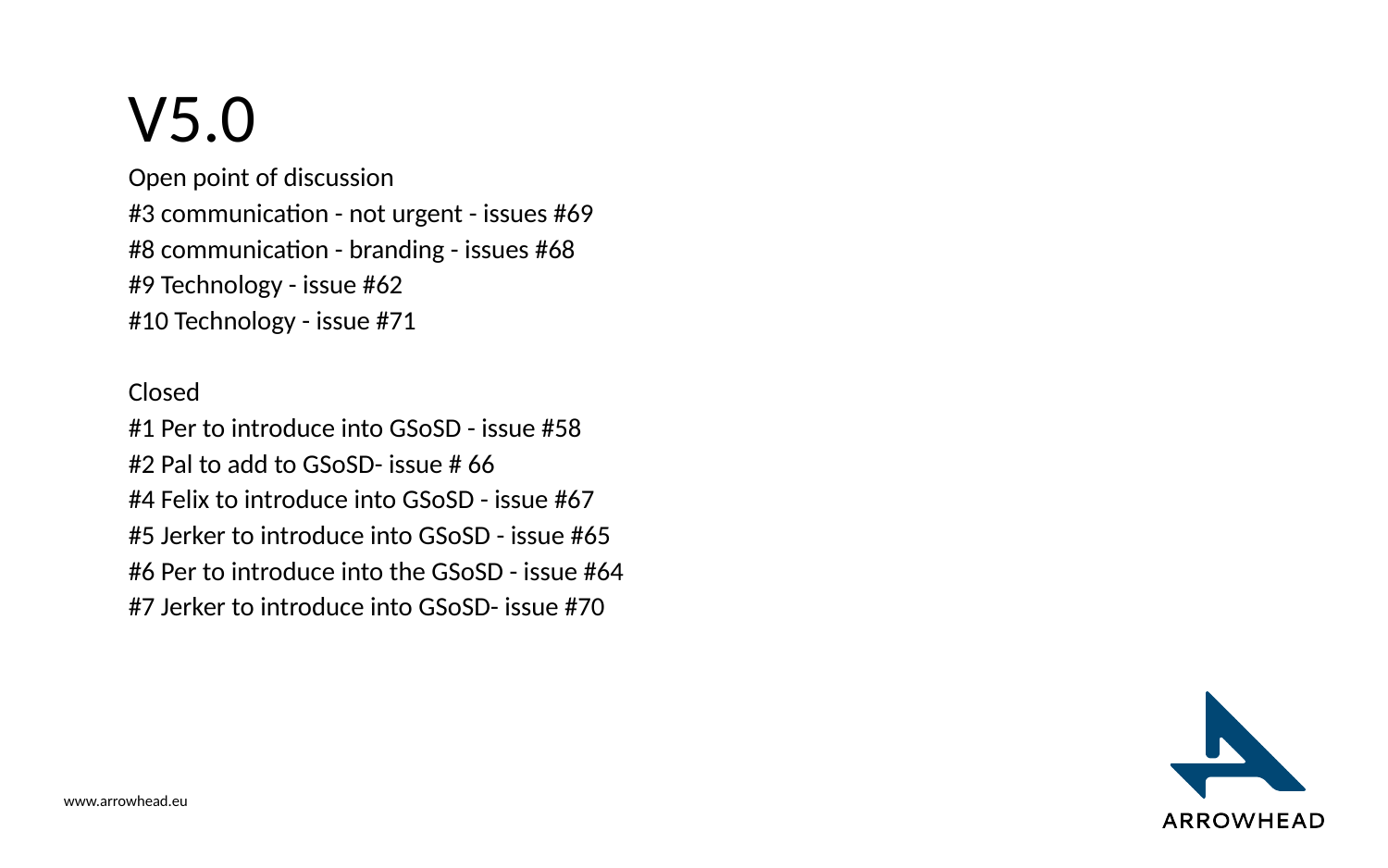

# V5.0
Open point of discussion
#3 communication - not urgent - issues #69
#8 communication - branding - issues #68
#9 Technology - issue #62
#10 Technology - issue #71

Closed
#1 Per to introduce into GSoSD - issue #58
#2 Pal to add to GSoSD- issue # 66
#4 Felix to introduce into GSoSD - issue #67
#5 Jerker to introduce into GSoSD - issue #65
#6 Per to introduce into the GSoSD - issue #64
#7 Jerker to introduce into GSoSD- issue #70